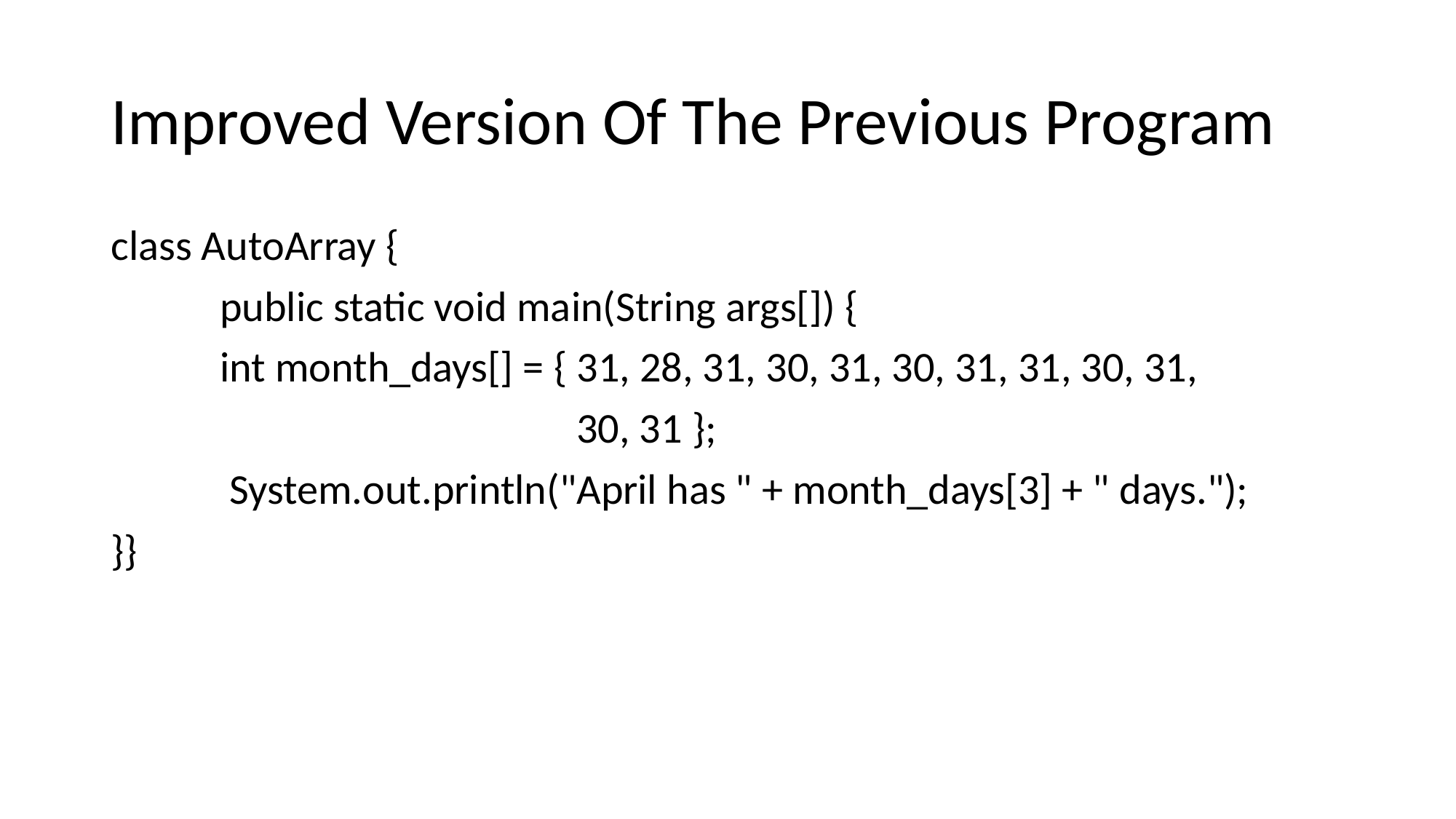

# Improved Version Of The Previous Program
class AutoArray {
	public static void main(String args[]) {
	int month_days[] = { 31, 28, 31, 30, 31, 30, 31, 31, 30, 31,
				   30, 31 };
	 System.out.println("April has " + month_days[3] + " days.");
}}